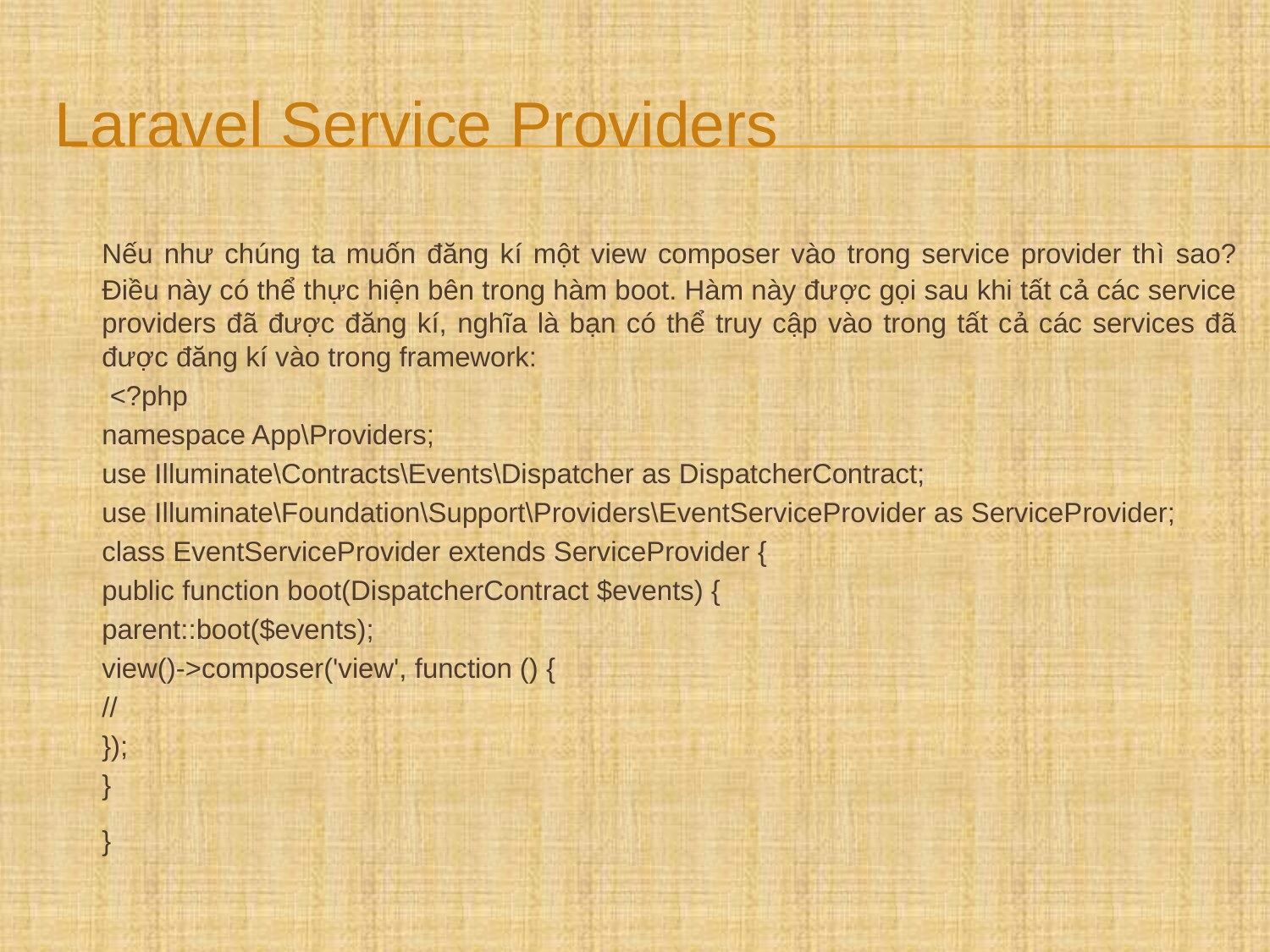

# Laravel Service Providers
	Nếu như chúng ta muốn đăng kí một view composer vào trong service provider thì sao? Điều này có thể thực hiện bên trong hàm boot. Hàm này được gọi sau khi tất cả các service providers đã được đăng kí, nghĩa là bạn có thể truy cập vào trong tất cả các services đã được đăng kí vào trong framework:
	 <?php
		namespace App\Providers;
		use Illuminate\Contracts\Events\Dispatcher as DispatcherContract;
		use Illuminate\Foundation\Support\Providers\EventServiceProvider as ServiceProvider;
		class EventServiceProvider extends ServiceProvider {
			public function boot(DispatcherContract $events) {
				parent::boot($events);
				view()->composer('view', function () {
				//
				});
			}
		}